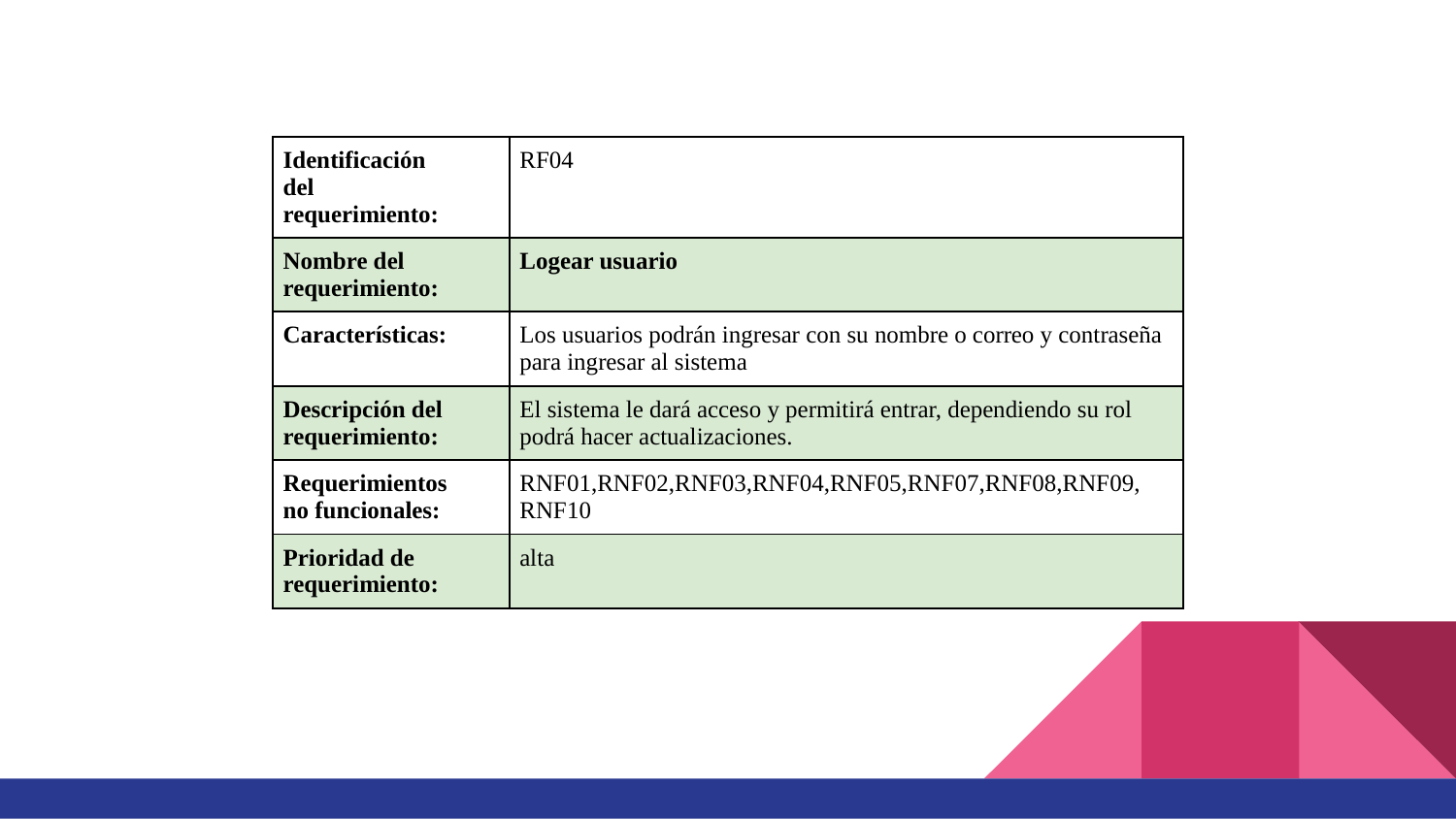

| Identificación del requerimiento: | RF04 |
| --- | --- |
| Nombre del requerimiento: | Logear usuario |
| Características: | Los usuarios podrán ingresar con su nombre o correo y contraseña para ingresar al sistema |
| Descripción del requerimiento: | El sistema le dará acceso y permitirá entrar, dependiendo su rol podrá hacer actualizaciones. |
| Requerimientos no funcionales: | RNF01,RNF02,RNF03,RNF04,RNF05,RNF07,RNF08,RNF09, RNF10 |
| Prioridad de requerimiento: | alta |